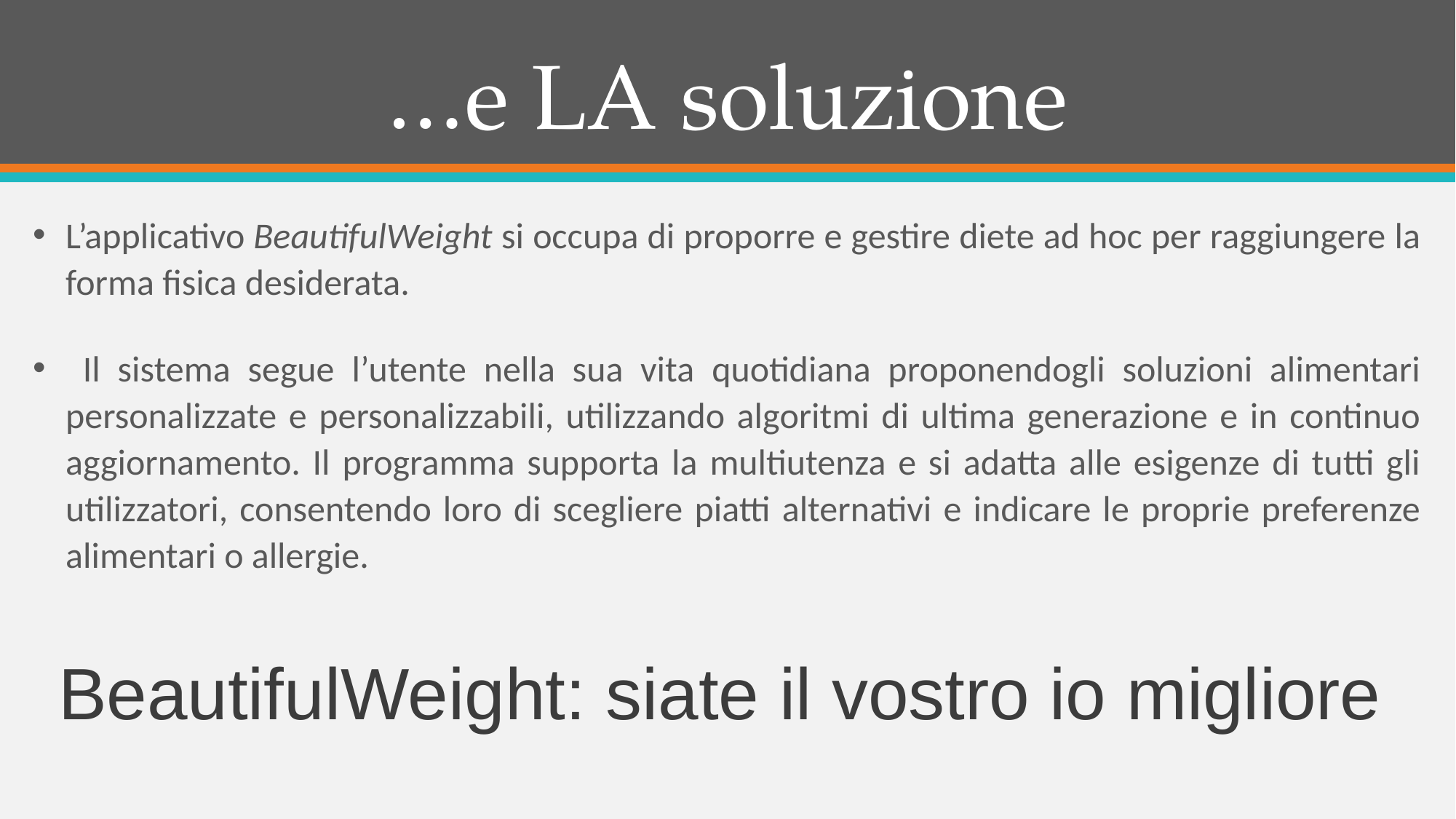

# …e LA soluzione
L’applicativo BeautifulWeight si occupa di proporre e gestire diete ad hoc per raggiungere la forma fisica desiderata.
 Il sistema segue l’utente nella sua vita quotidiana proponendogli soluzioni alimentari personalizzate e personalizzabili, utilizzando algoritmi di ultima generazione e in continuo aggiornamento. Il programma supporta la multiutenza e si adatta alle esigenze di tutti gli utilizzatori, consentendo loro di scegliere piatti alternativi e indicare le proprie preferenze alimentari o allergie.
BeautifulWeight: siate il vostro io migliore